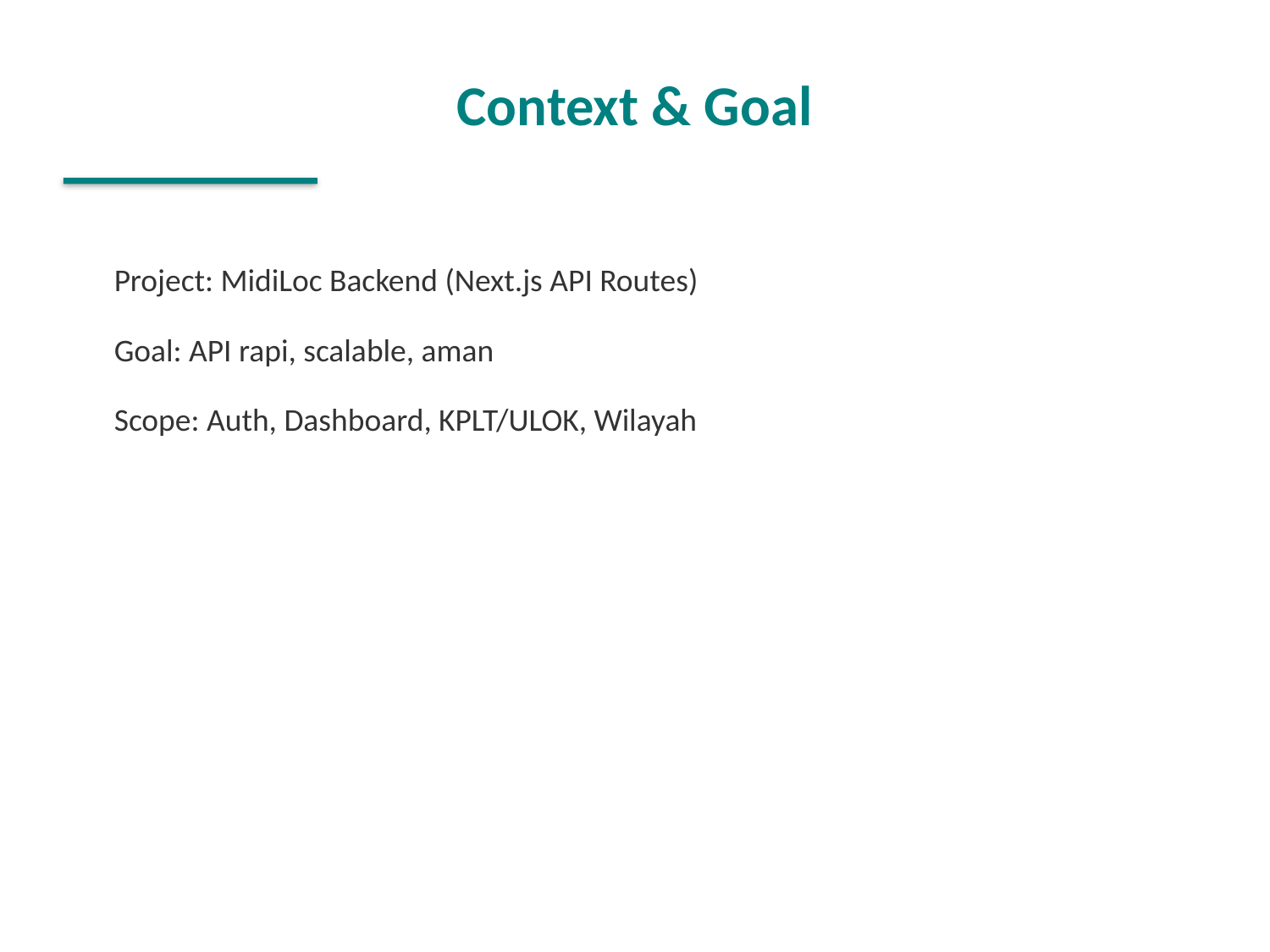

Context & Goal

Project: MidiLoc Backend (Next.js API Routes)
Goal: API rapi, scalable, aman
Scope: Auth, Dashboard, KPLT/ULOK, Wilayah